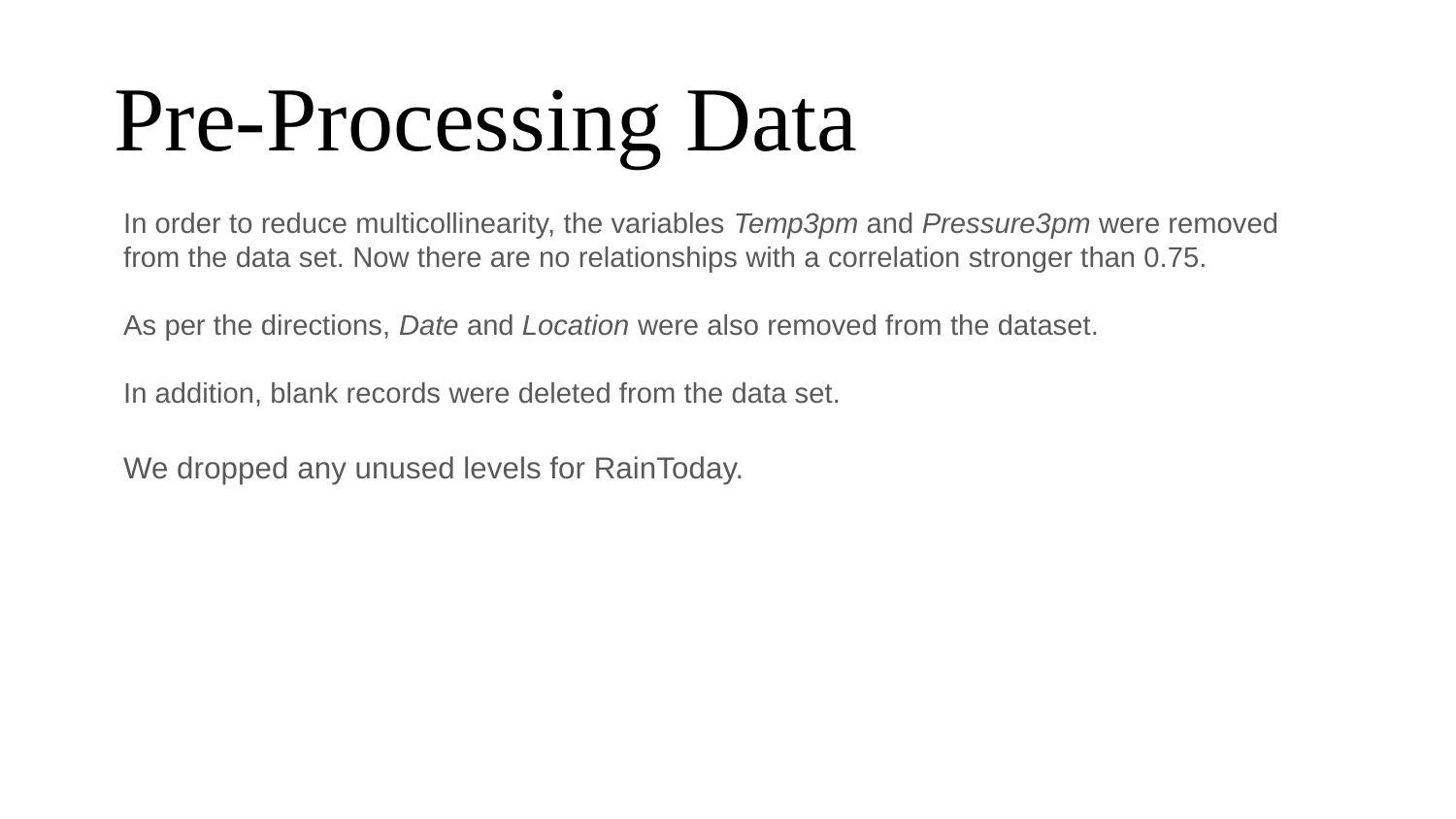

# Pre-Processing Data
In order to reduce multicollinearity, the variables Temp3pm and Pressure3pm were removed from the data set. Now there are no relationships with a correlation stronger than 0.75.

As per the directions, Date and Location were also removed from the dataset.

In addition, blank records were deleted from the data set.

We dropped any unused levels for RainToday.